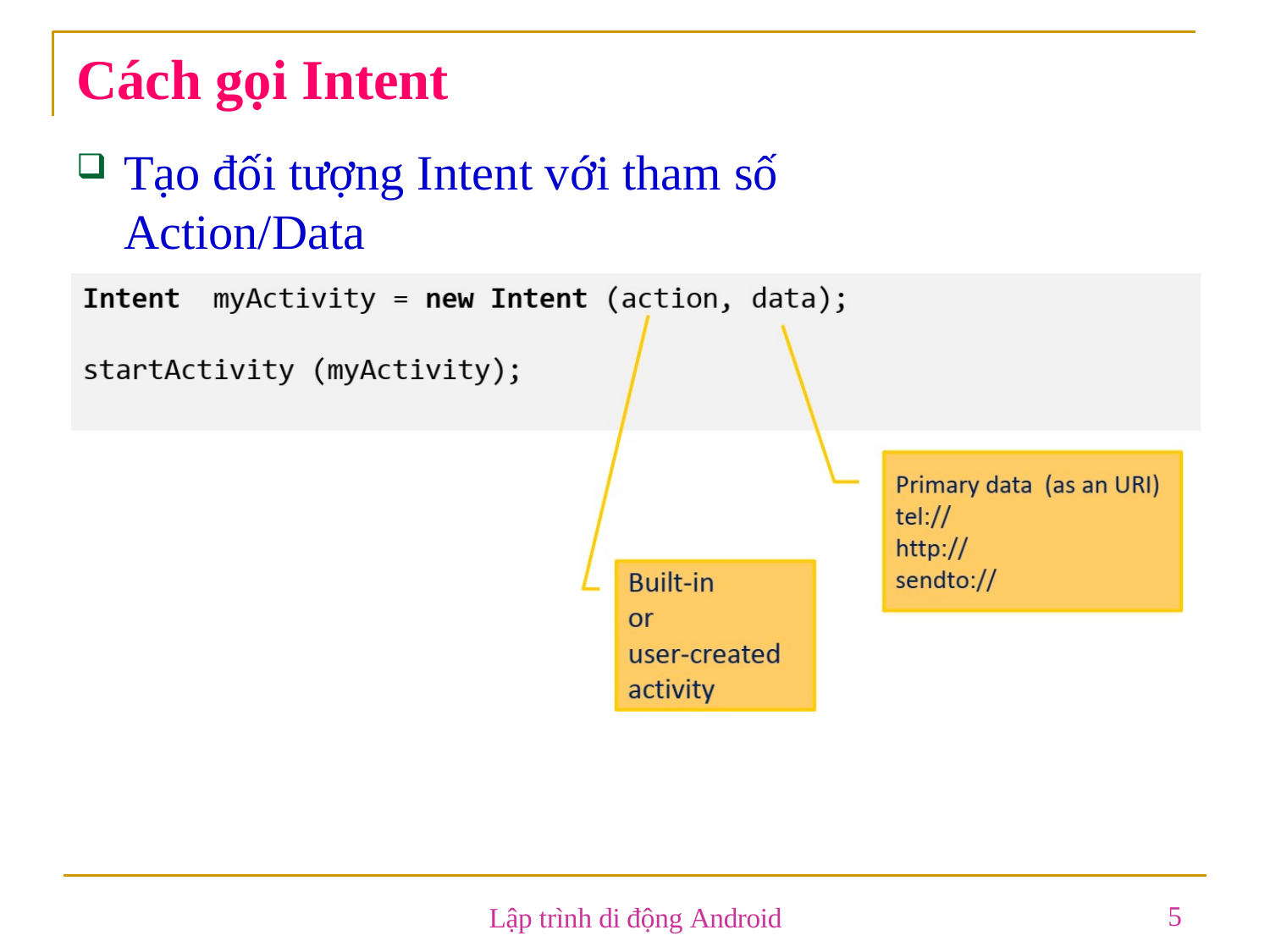

# Cách gọi Intent
Tạo đối tượng Intent với tham số Action/Data

5
Lập trình di động Android